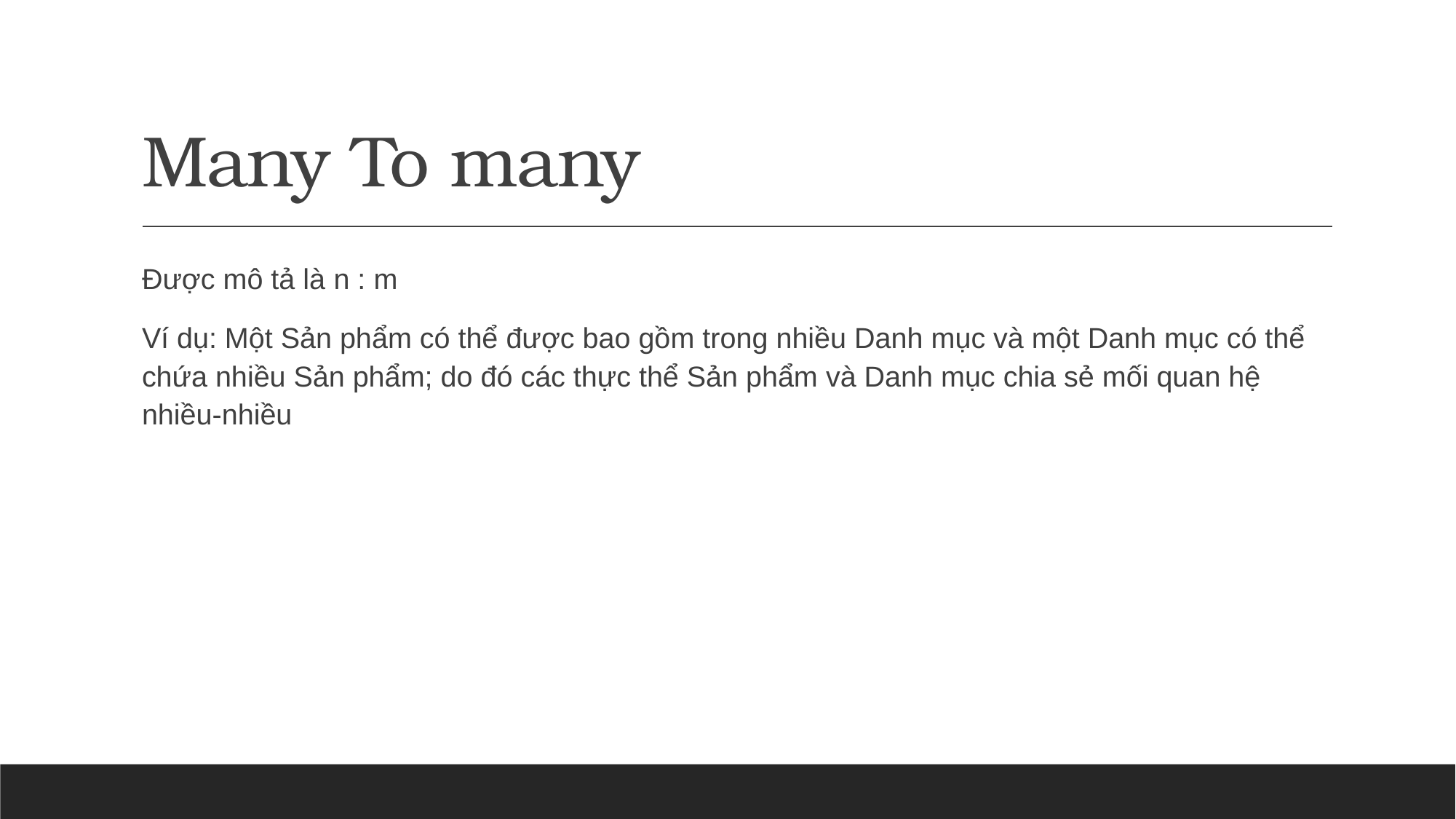

# Many To many
Được mô tả là n : m
Ví dụ: Một Sản phẩm có thể được bao gồm trong nhiều Danh mục và một Danh mục có thể chứa nhiều Sản phẩm; do đó các thực thể Sản phẩm và Danh mục chia sẻ mối quan hệ nhiều-nhiều